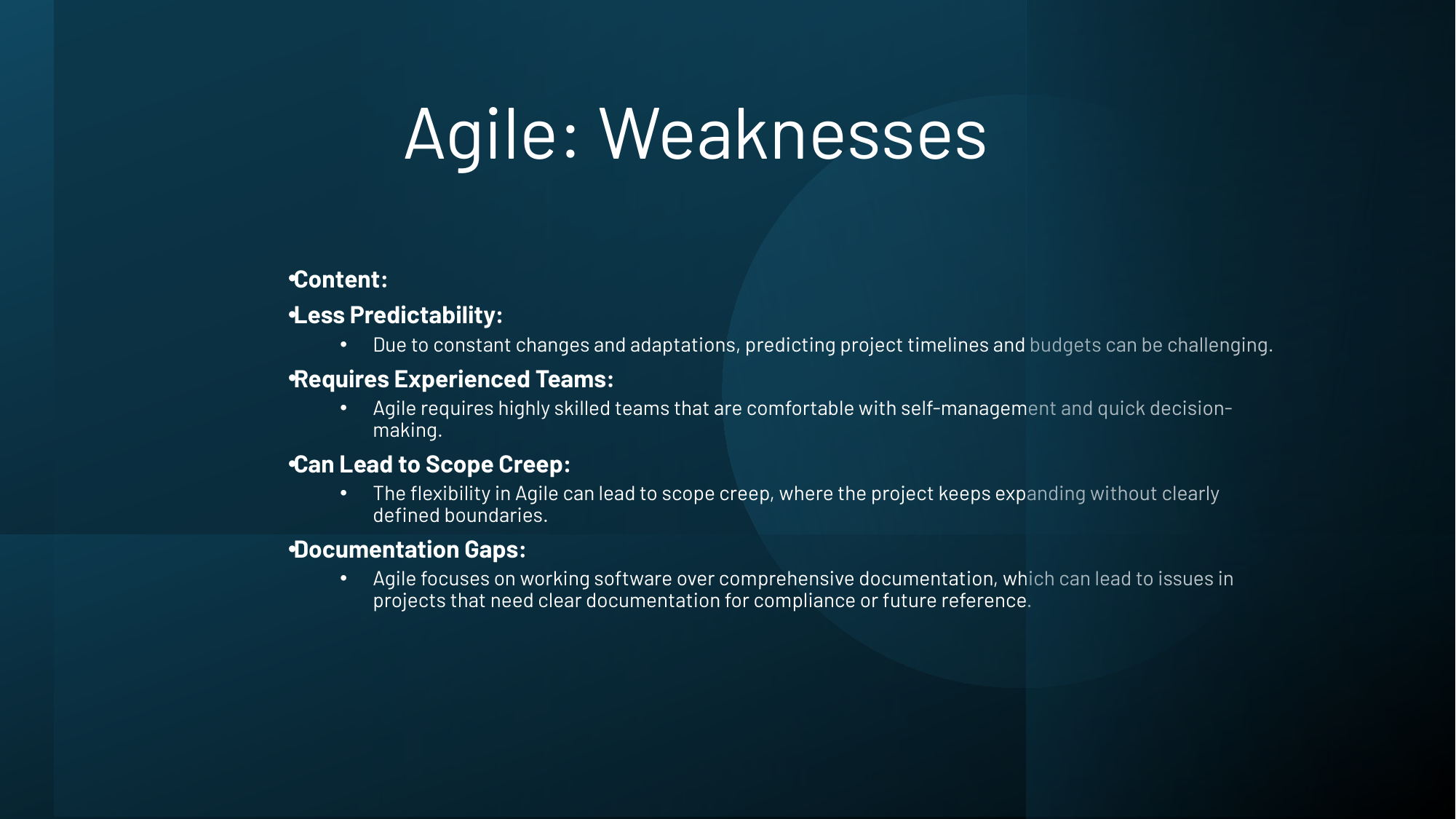

# Agile: Weaknesses

Content:
Less Predictability:
Due to constant changes and adaptations, predicting project timelines and budgets can be challenging.
Requires Experienced Teams:
Agile requires highly skilled teams that are comfortable with self-management and quick decision-making.
Can Lead to Scope Creep:
The flexibility in Agile can lead to scope creep, where the project keeps expanding without clearly defined boundaries.
Documentation Gaps:
Agile focuses on working software over comprehensive documentation, which can lead to issues in projects that need clear documentation for compliance or future reference.